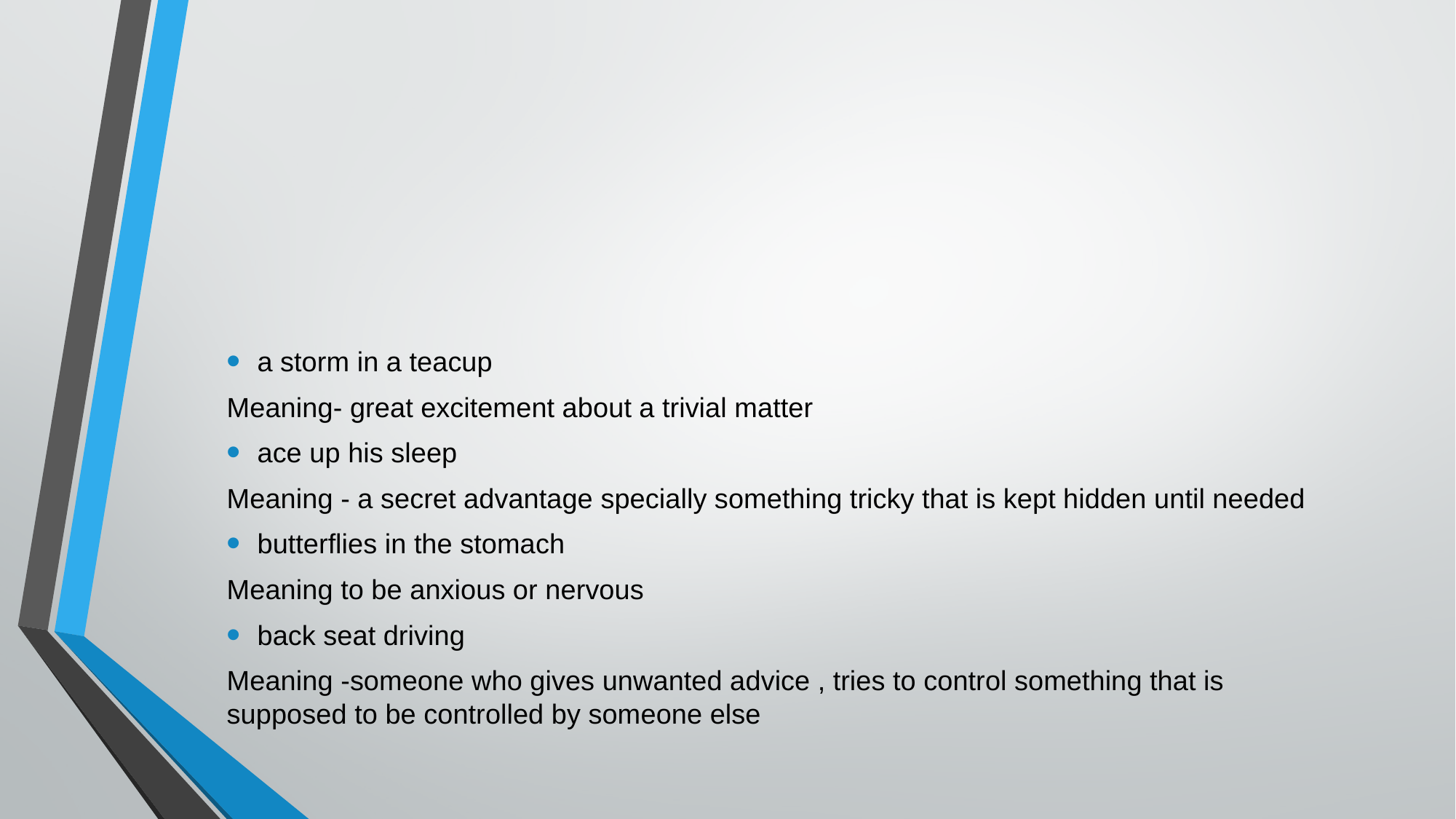

a storm in a teacup
Meaning- great excitement about a trivial matter
ace up his sleep
Meaning - a secret advantage specially something tricky that is kept hidden until needed
butterflies in the stomach
Meaning to be anxious or nervous
back seat driving
Meaning -someone who gives unwanted advice , tries to control something that is supposed to be controlled by someone else